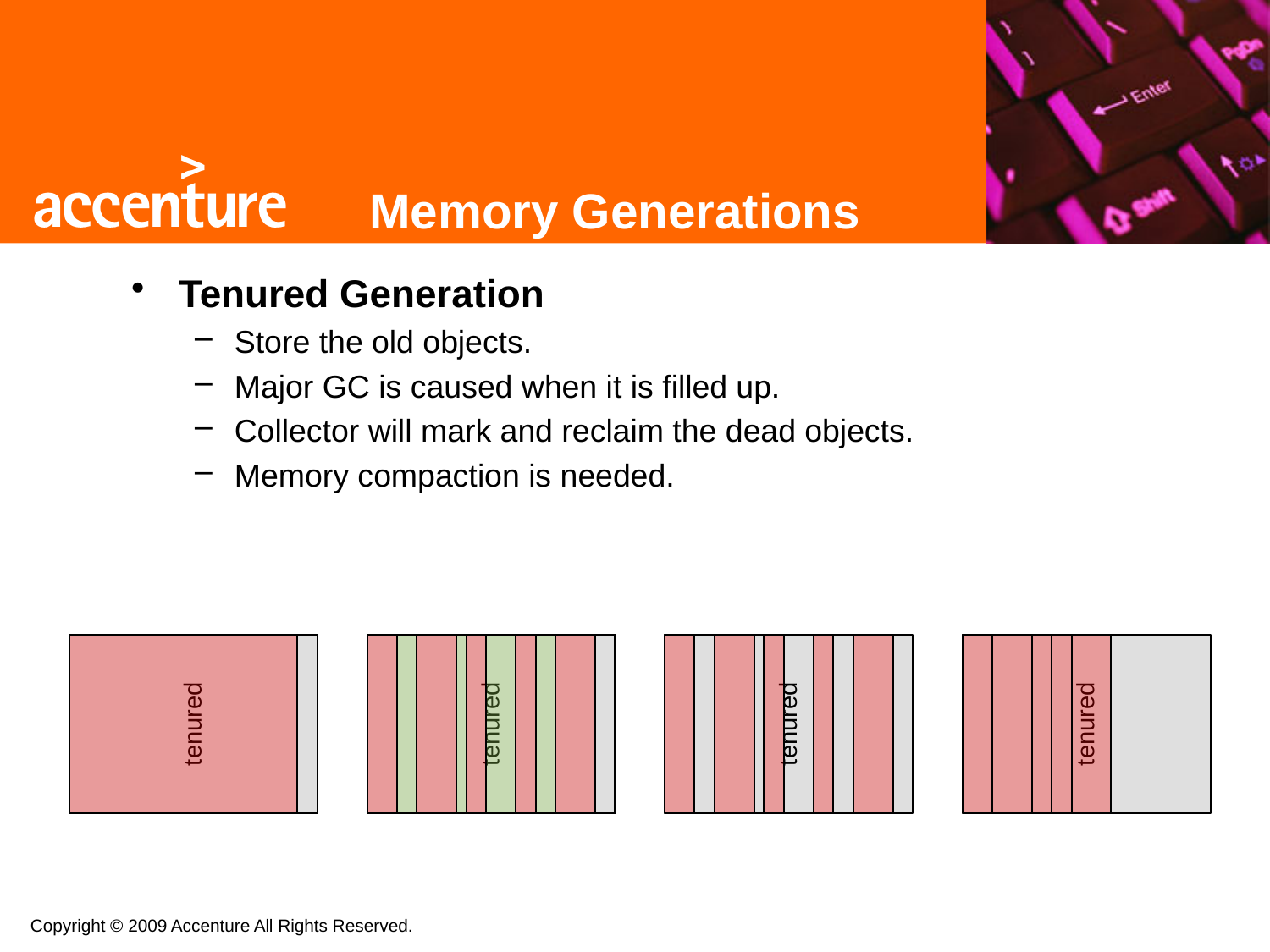

# Memory Generations
Tenured Generation
Store the old objects.
Major GC is caused when it is filled up.
Collector will mark and reclaim the dead objects.
Memory compaction is needed.

tenured

tenured

tenured

tenured

Copyright © 2009 Accenture All Rights Reserved.